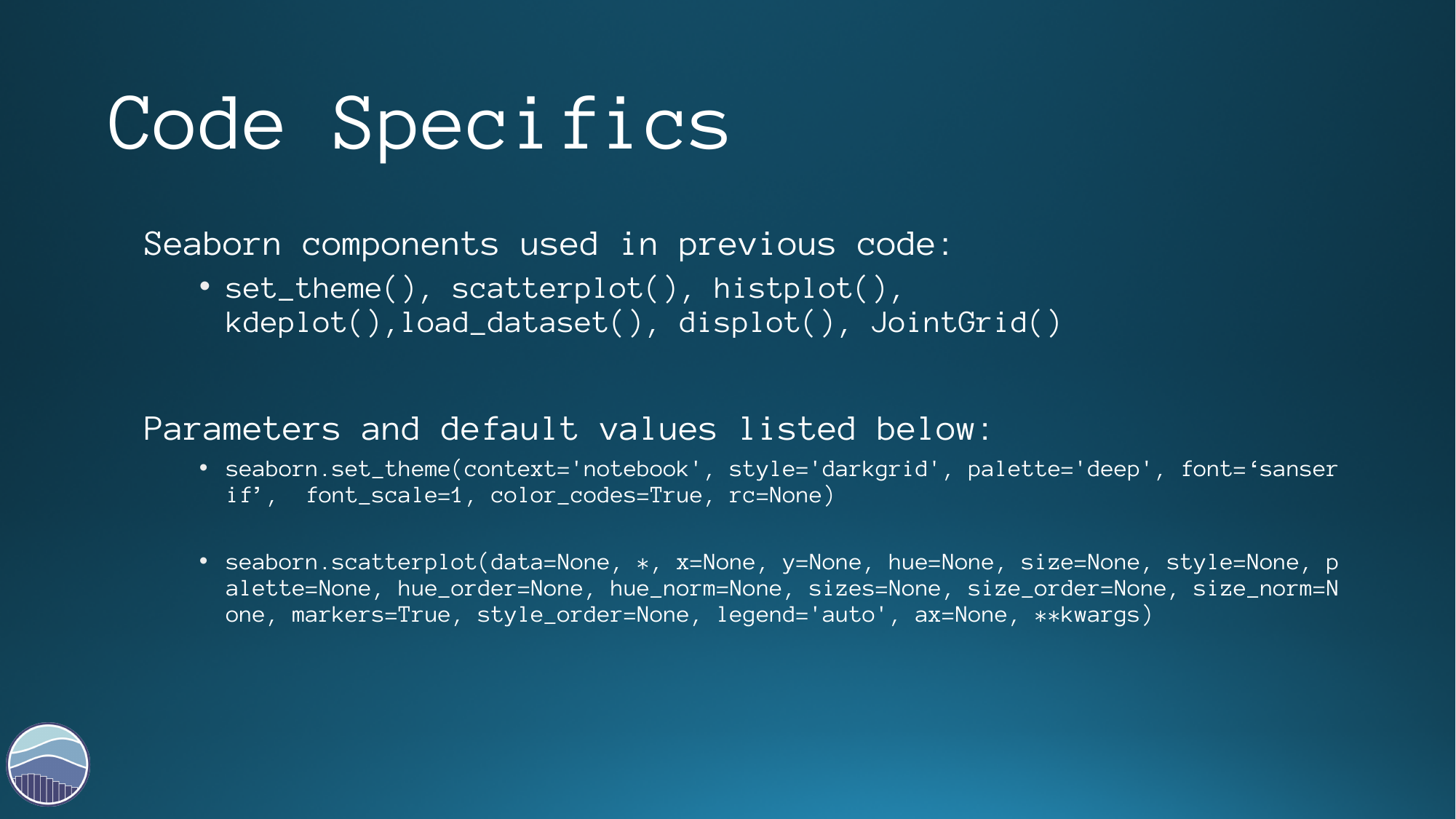

# Code Specifics
Seaborn components used in previous code:
set_theme(), scatterplot(), histplot(), kdeplot(),load_dataset(), displot(), JointGrid()

Parameters and default values listed below:
seaborn.set_theme(context='notebook', style='darkgrid', palette='deep', font=‘sanserif’,  font_scale=1, color_codes=True, rc=None)

seaborn.scatterplot(data=None, *, x=None, y=None, hue=None, size=None, style=None, palette=None, hue_order=None, hue_norm=None, sizes=None, size_order=None, size_norm=None, markers=True, style_order=None, legend='auto', ax=None, **kwargs)